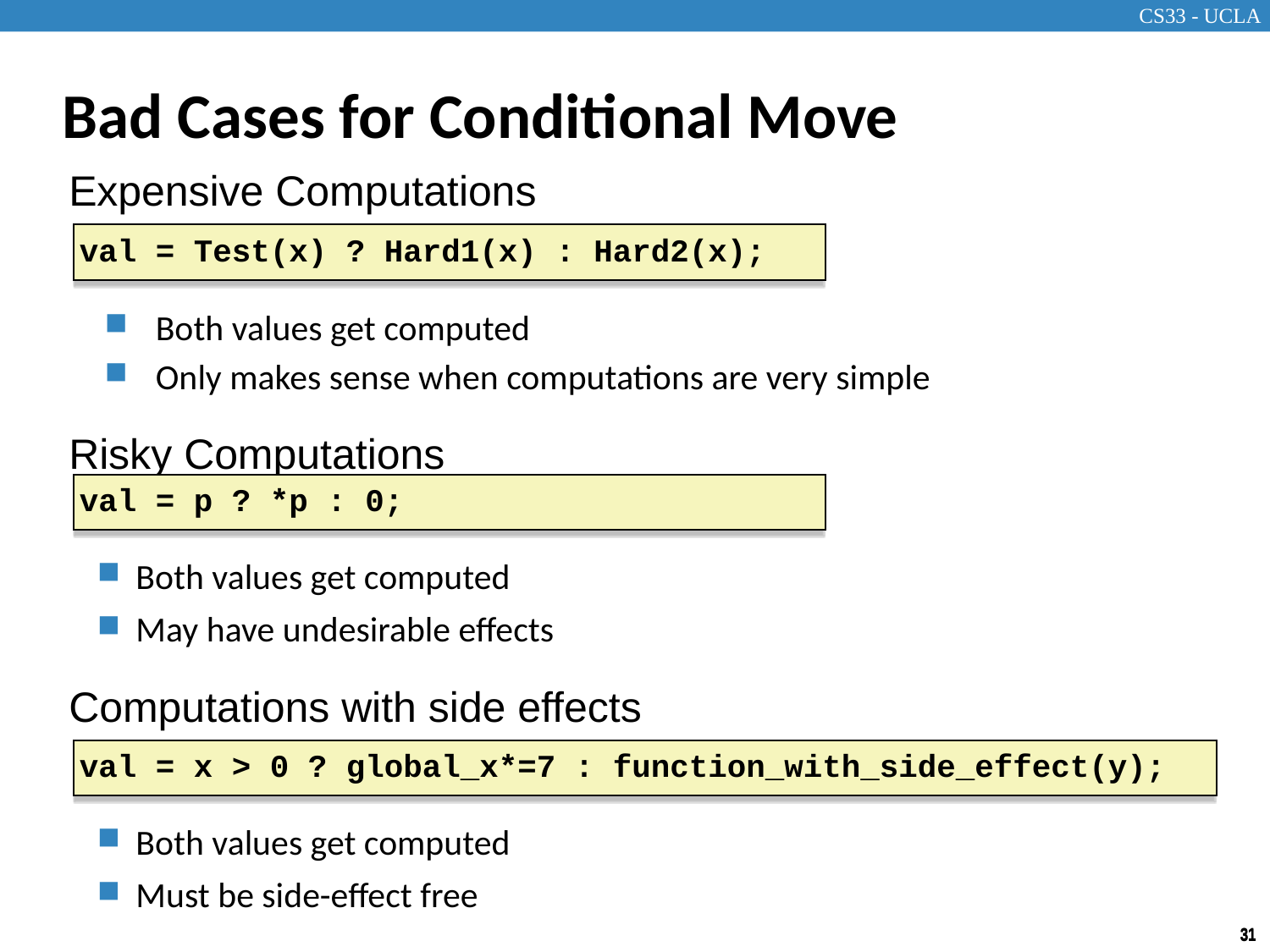

# Bad Cases for Conditional Move
Expensive Computations
val = Test(x) ? Hard1(x) : Hard2(x);
Both values get computed
Only makes sense when computations are very simple
Risky Computations
val = p ? *p : 0;
Both values get computed
May have undesirable effects
Computations with side effects
val = x > 0 ? global_x*=7 : function_with_side_effect(y);
Both values get computed
Must be side-effect free